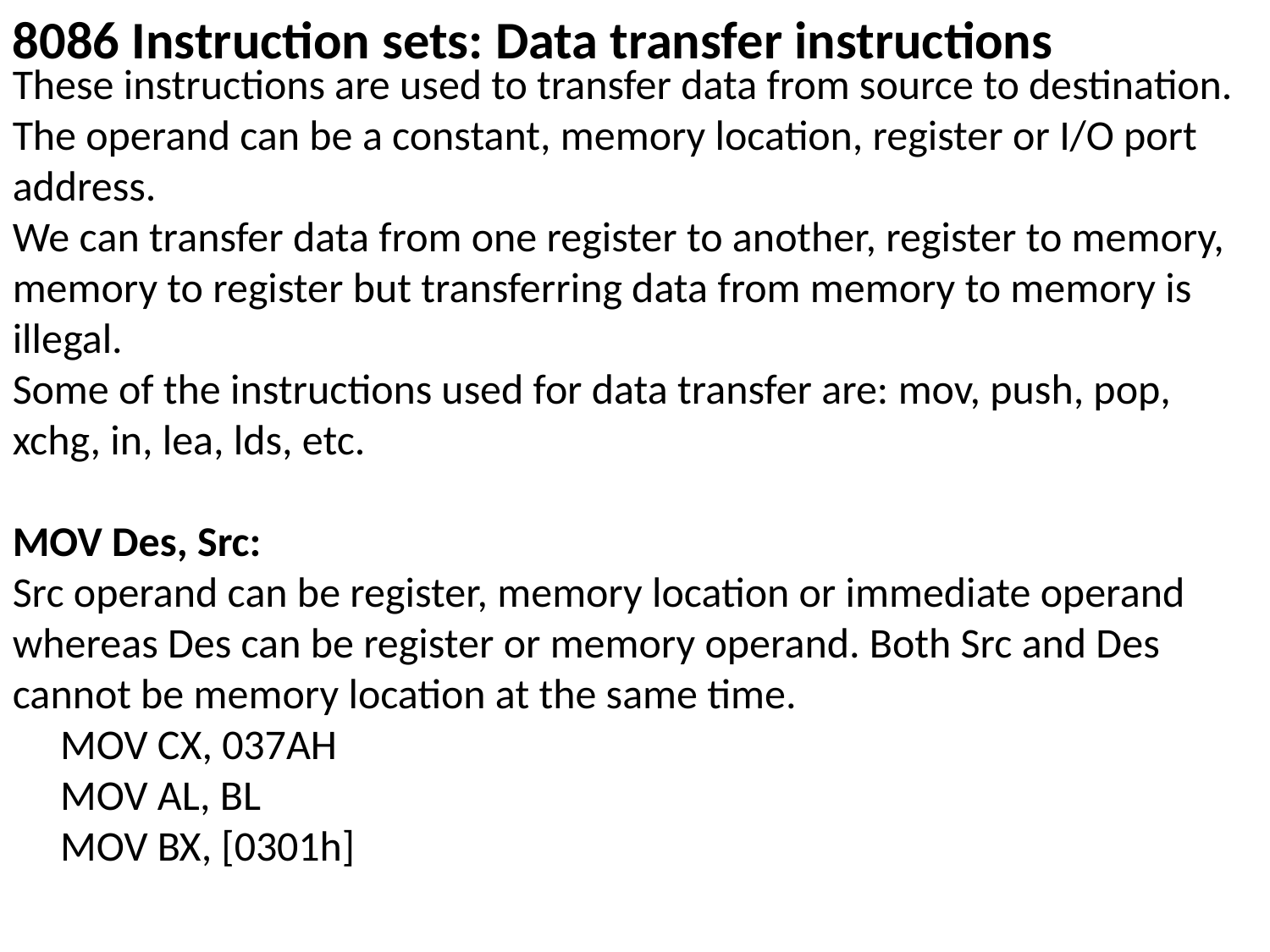

8086 Instruction sets: Data transfer instructions

These instructions are used to transfer data from source to destination.
The operand can be a constant, memory location, register or I/O port address.
We can transfer data from one register to another, register to memory, memory to register but transferring data from memory to memory is illegal.
Some of the instructions used for data transfer are: mov, push, pop, xchg, in, lea, lds, etc.

MOV Des, Src:
Src operand can be register, memory location or immediate operand whereas Des can be register or memory operand. Both Src and Des cannot be memory location at the same time.
     MOV CX, 037AH
     MOV AL, BL
     MOV BX, [0301h]